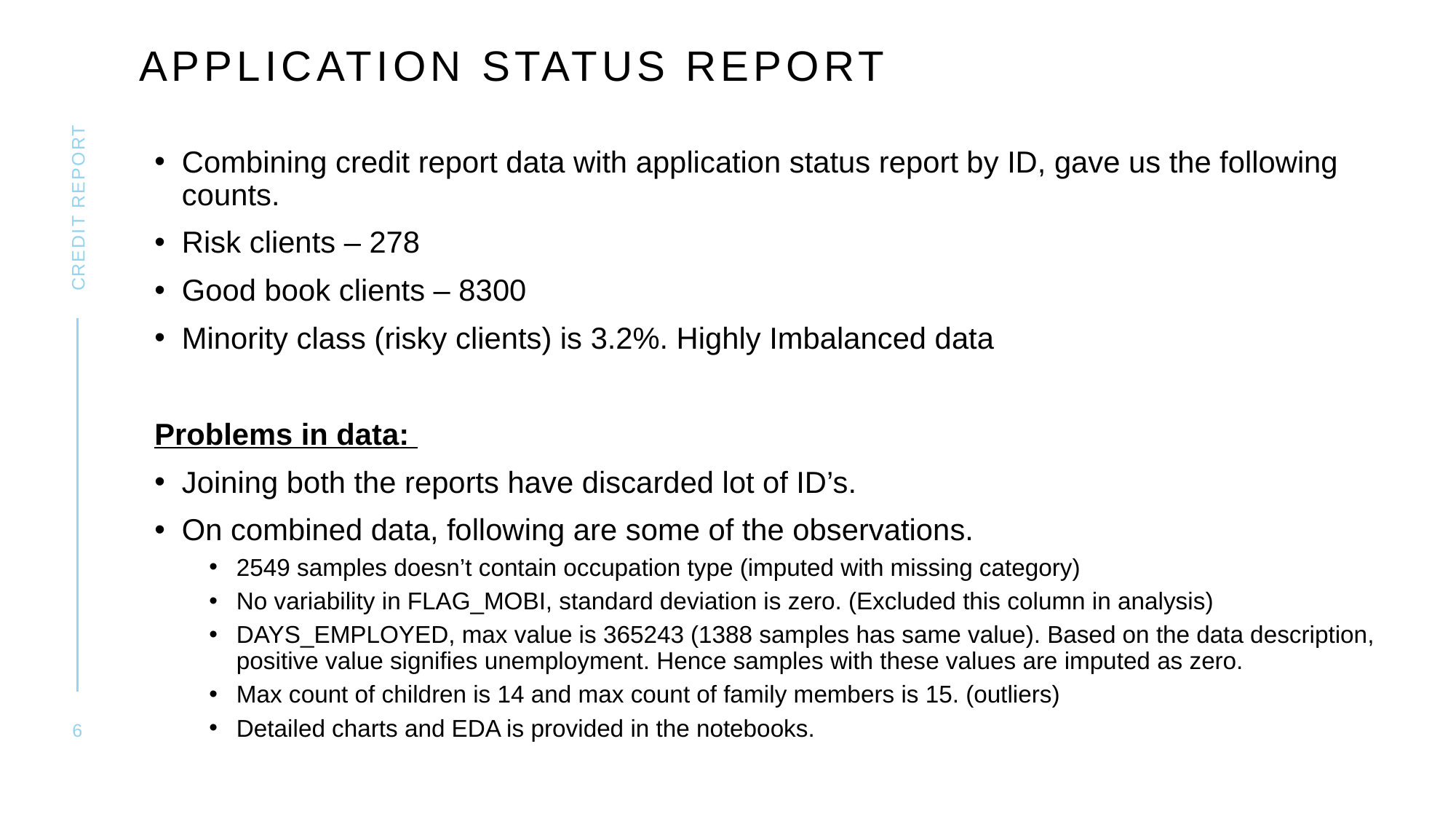

# Application status report
Combining credit report data with application status report by ID, gave us the following counts.
Risk clients – 278
Good book clients – 8300
Minority class (risky clients) is 3.2%. Highly Imbalanced data

Problems in data:
Joining both the reports have discarded lot of ID’s.
On combined data, following are some of the observations.
2549 samples doesn’t contain occupation type (imputed with missing category)
No variability in FLAG_MOBI, standard deviation is zero. (Excluded this column in analysis)
DAYS_EMPLOYED, max value is 365243 (1388 samples has same value). Based on the data description, positive value signifies unemployment. Hence samples with these values are imputed as zero.
Max count of children is 14 and max count of family members is 15. (outliers)
Detailed charts and EDA is provided in the notebooks.

Credit report
6